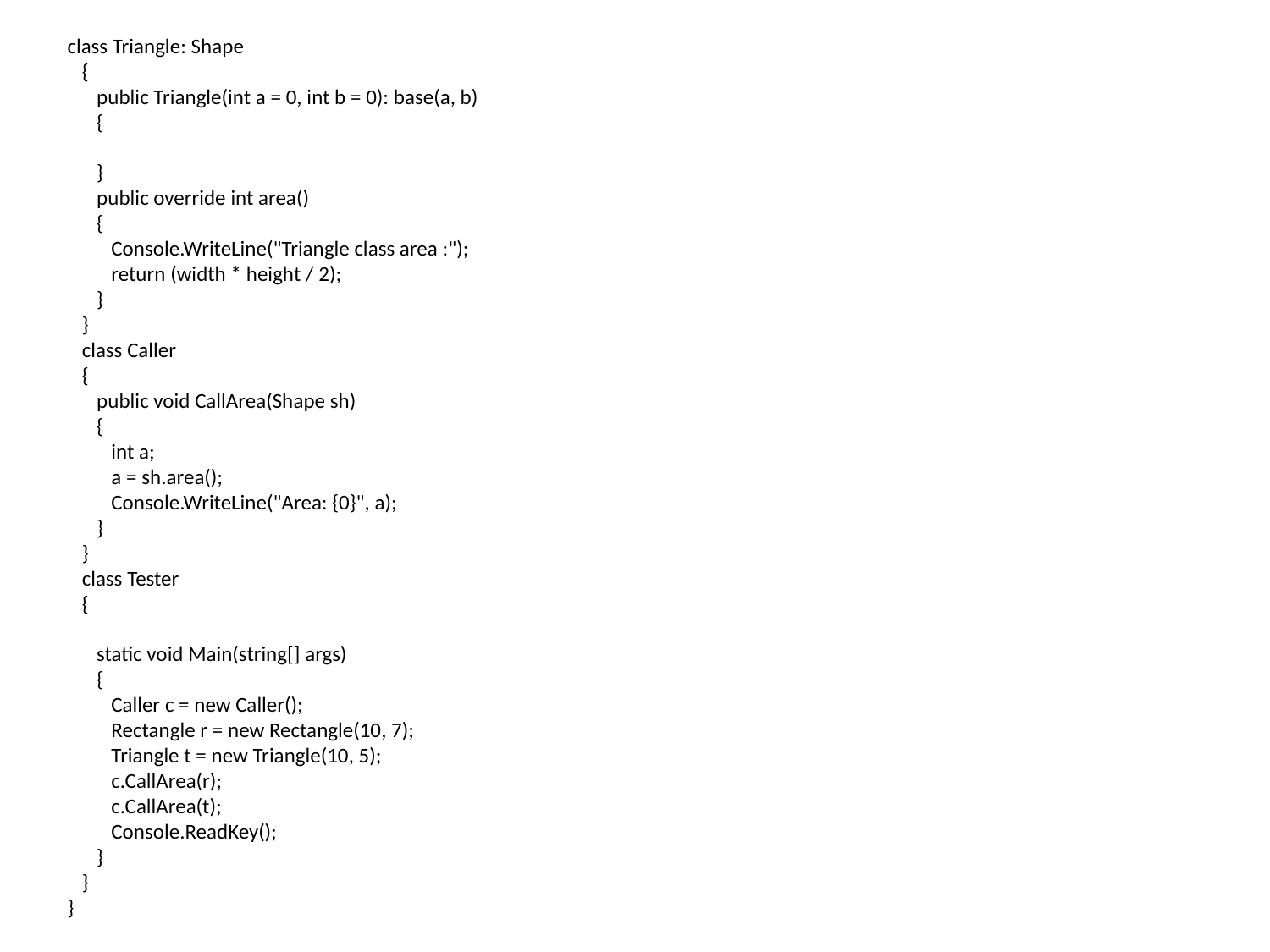

class Triangle: Shape
   {
      public Triangle(int a = 0, int b = 0): base(a, b)
      {

      }
      public override int area()
      {
         Console.WriteLine("Triangle class area :");
         return (width * height / 2);
      }
   }
   class Caller
   {
      public void CallArea(Shape sh)
      {
         int a;
         a = sh.area();
         Console.WriteLine("Area: {0}", a);
      }
   }
   class Tester
   {

      static void Main(string[] args)
      {
         Caller c = new Caller();
         Rectangle r = new Rectangle(10, 7);
         Triangle t = new Triangle(10, 5);
         c.CallArea(r);
         c.CallArea(t);
         Console.ReadKey();
      }
   }
}